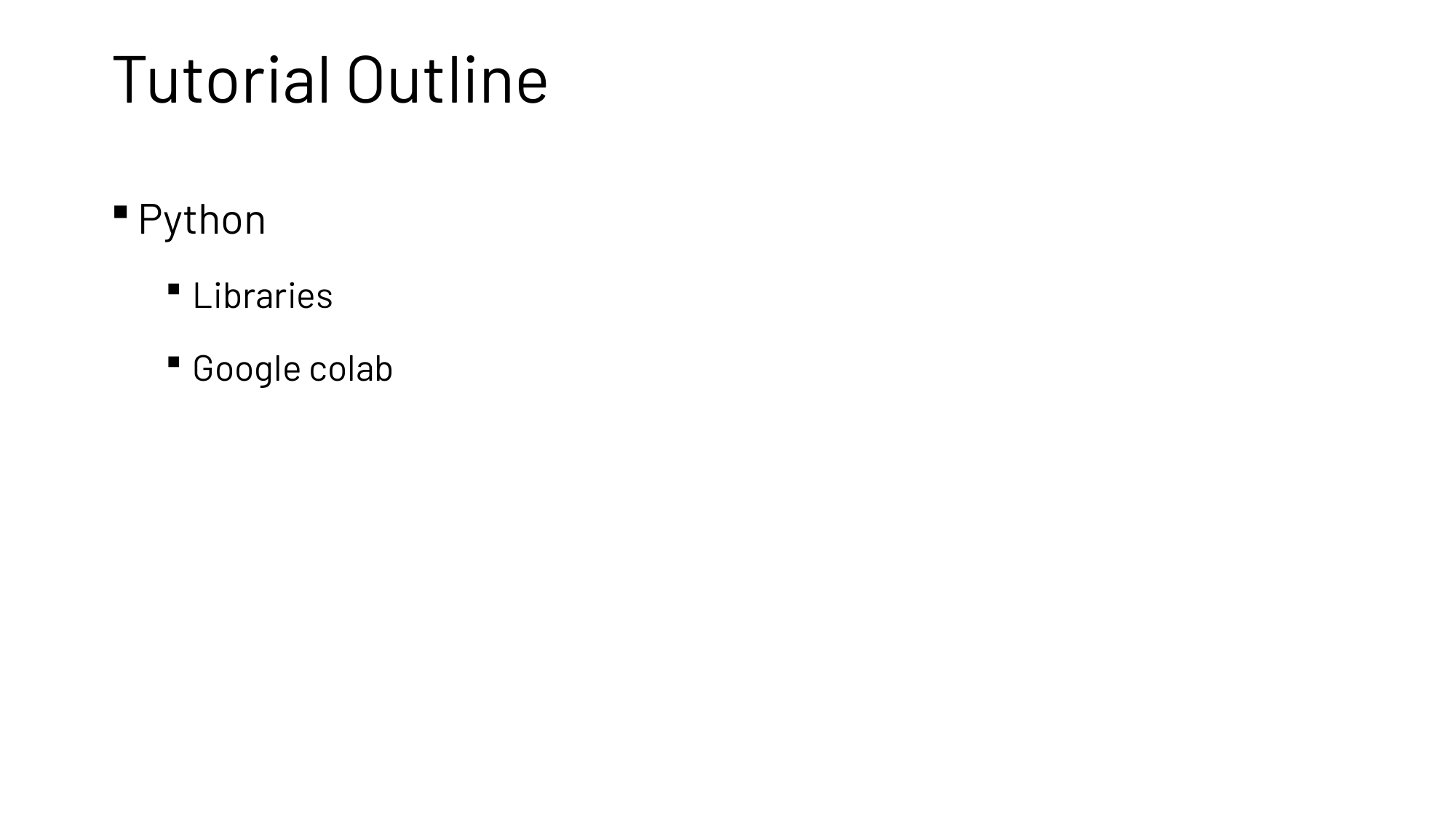

# Tutorial Outline
Python
Libraries
Google colab